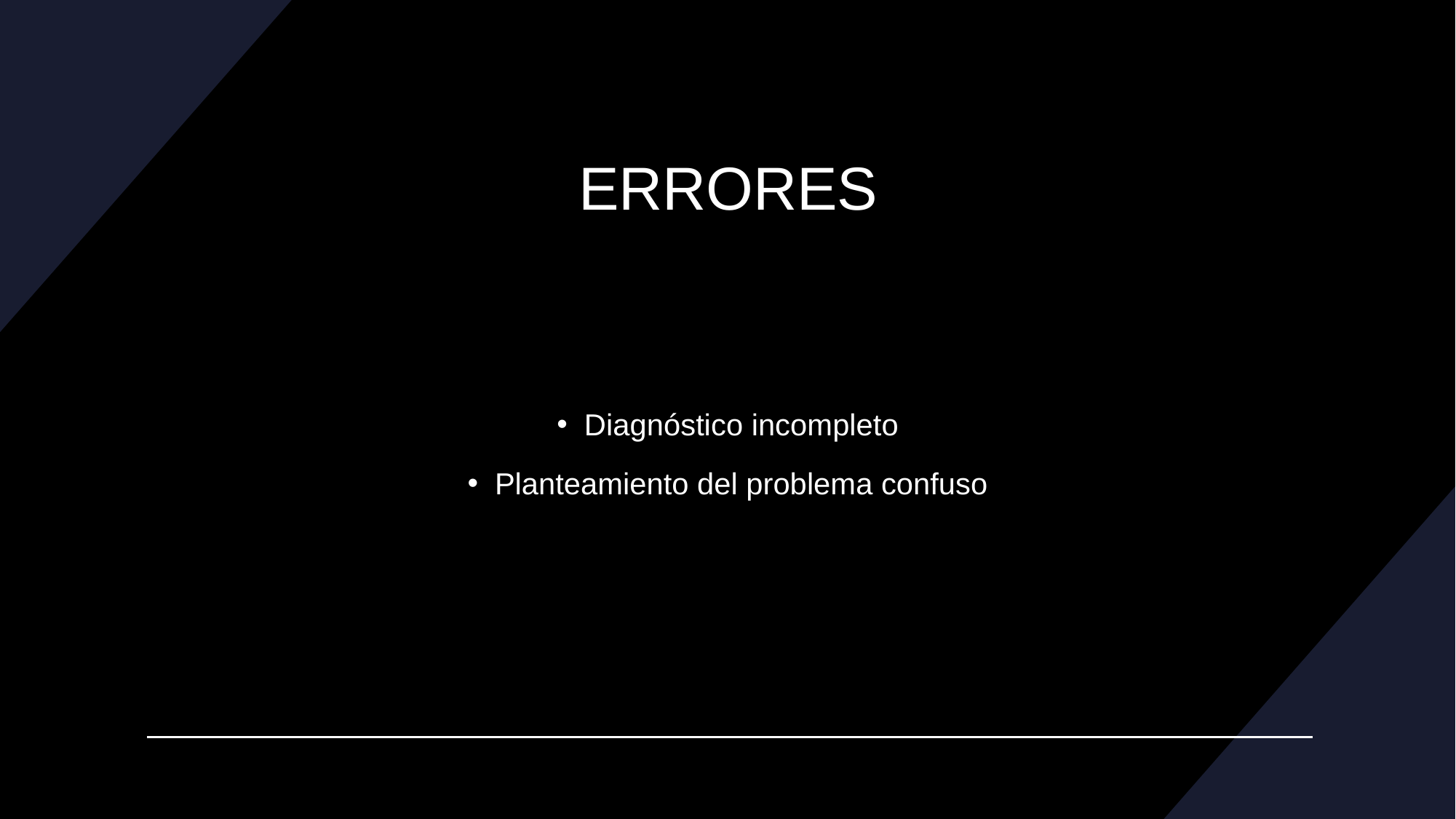

# ERRORES
Diagnóstico incompleto
Planteamiento del problema confuso